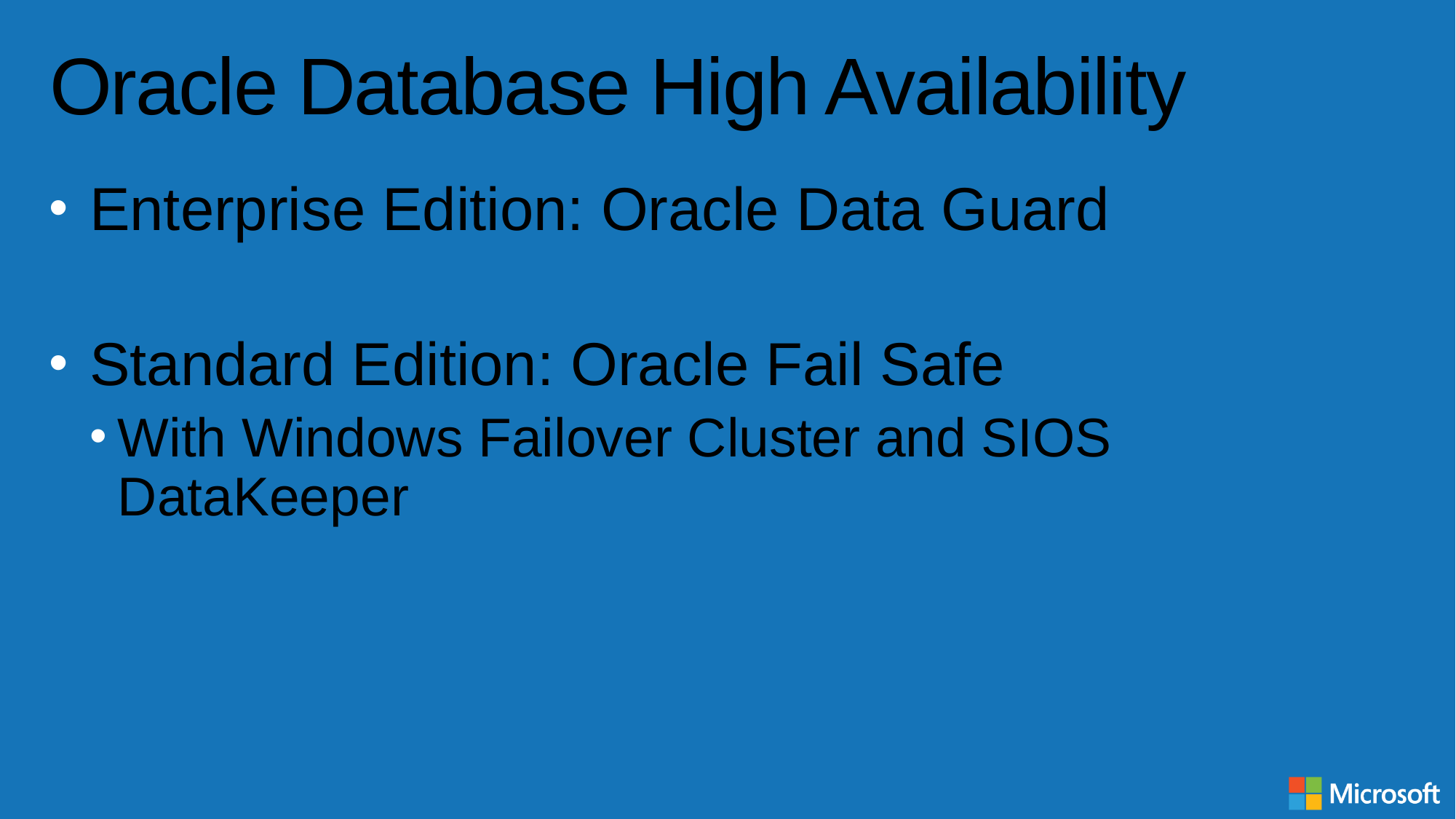

# Oracle Database High Availability
Enterprise Edition: Oracle Data Guard

Standard Edition: Oracle Fail Safe
With Windows Failover Cluster and SIOS DataKeeper